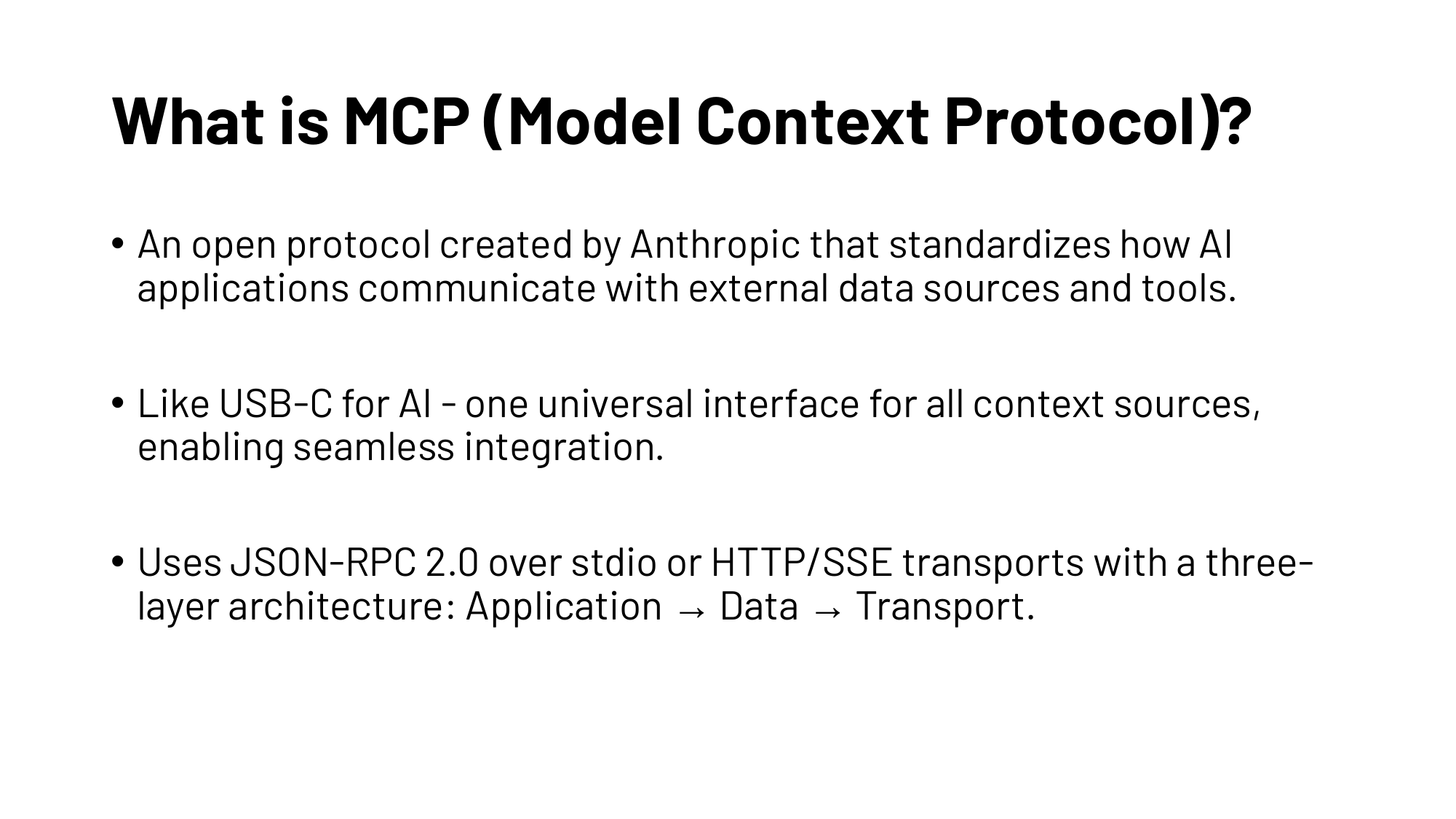

# What is MCP (Model Context Protocol)?
An open protocol created by Anthropic that standardizes how AI applications communicate with external data sources and tools.

Like USB-C for AI - one universal interface for all context sources, enabling seamless integration.

Uses JSON-RPC 2.0 over stdio or HTTP/SSE transports with a three-layer architecture: Application → Data → Transport.